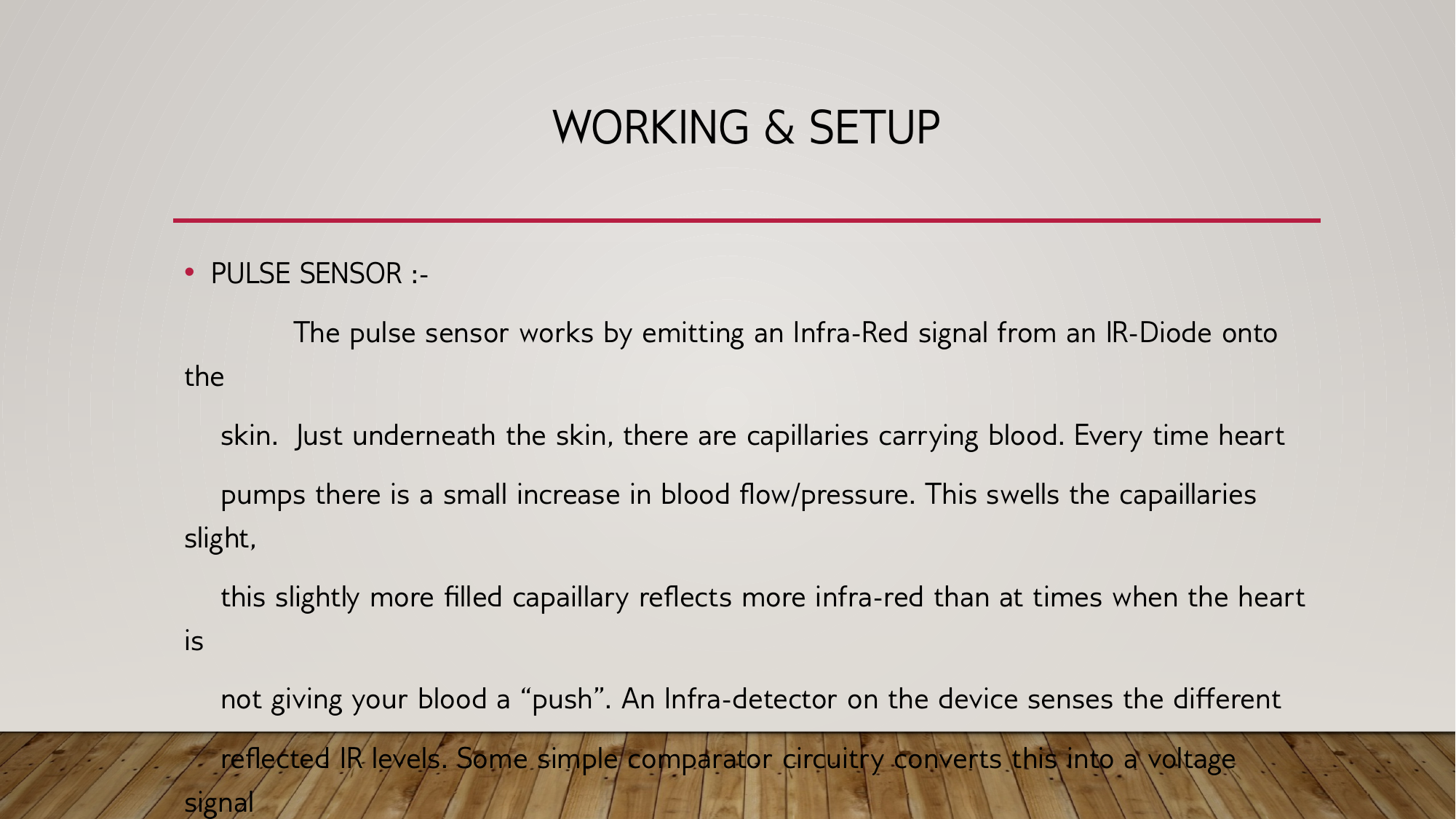

# Working & setup
PULSE SENSOR :-
	The pulse sensor works by emitting an Infra-Red signal from an IR-Diode onto the
    skin.  Just underneath the skin, there are capillaries carrying blood. Every time heart
    pumps there is a small increase in blood flow/pressure. This swells the capaillaries slight,
    this slightly more filled capaillary reflects more infra-red than at times when the heart is
    not giving your blood a “push”. An Infra-detector on the device senses the different
    reflected IR levels. Some simple comparator circuitry converts this into a voltage signal
    which we can read with the Arduino Analog inputs